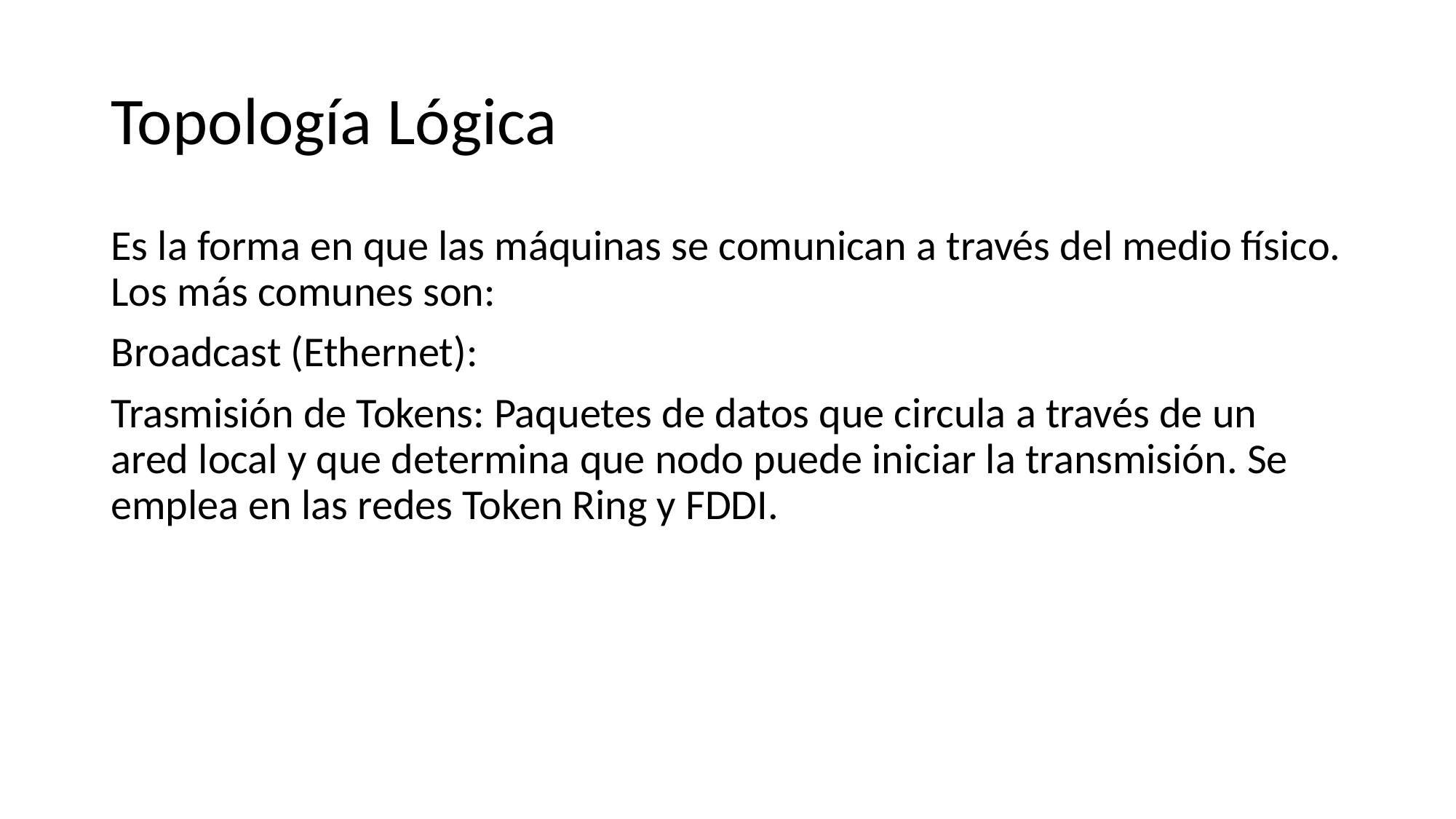

# Topología Lógica
Es la forma en que las máquinas se comunican a través del medio físico. Los más comunes son:
Broadcast (Ethernet):
Trasmisión de Tokens: Paquetes de datos que circula a través de un ared local y que determina que nodo puede iniciar la transmisión. Se emplea en las redes Token Ring y FDDI.